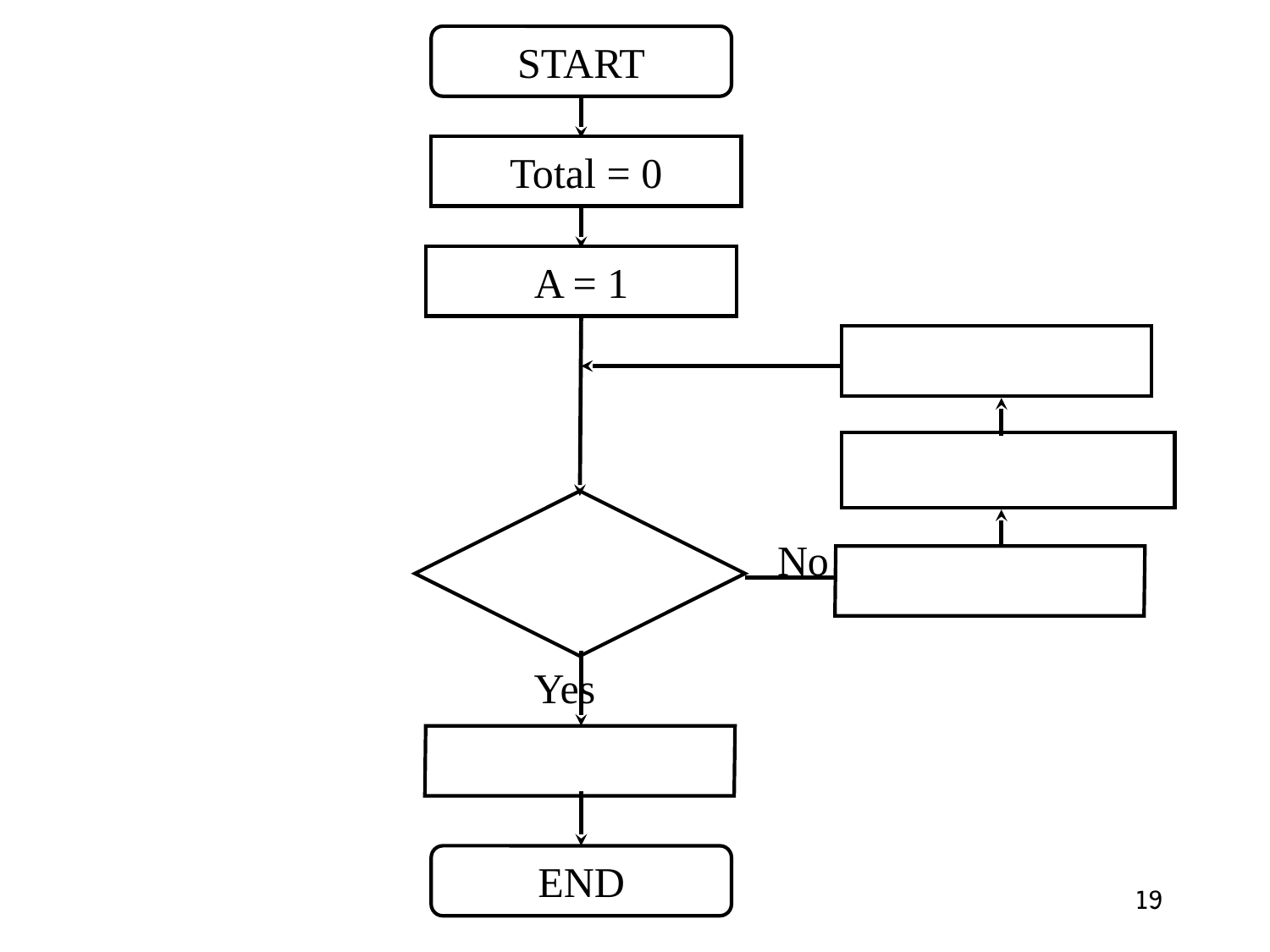

START
Total = 0
A = 1

No

Yes

END
19